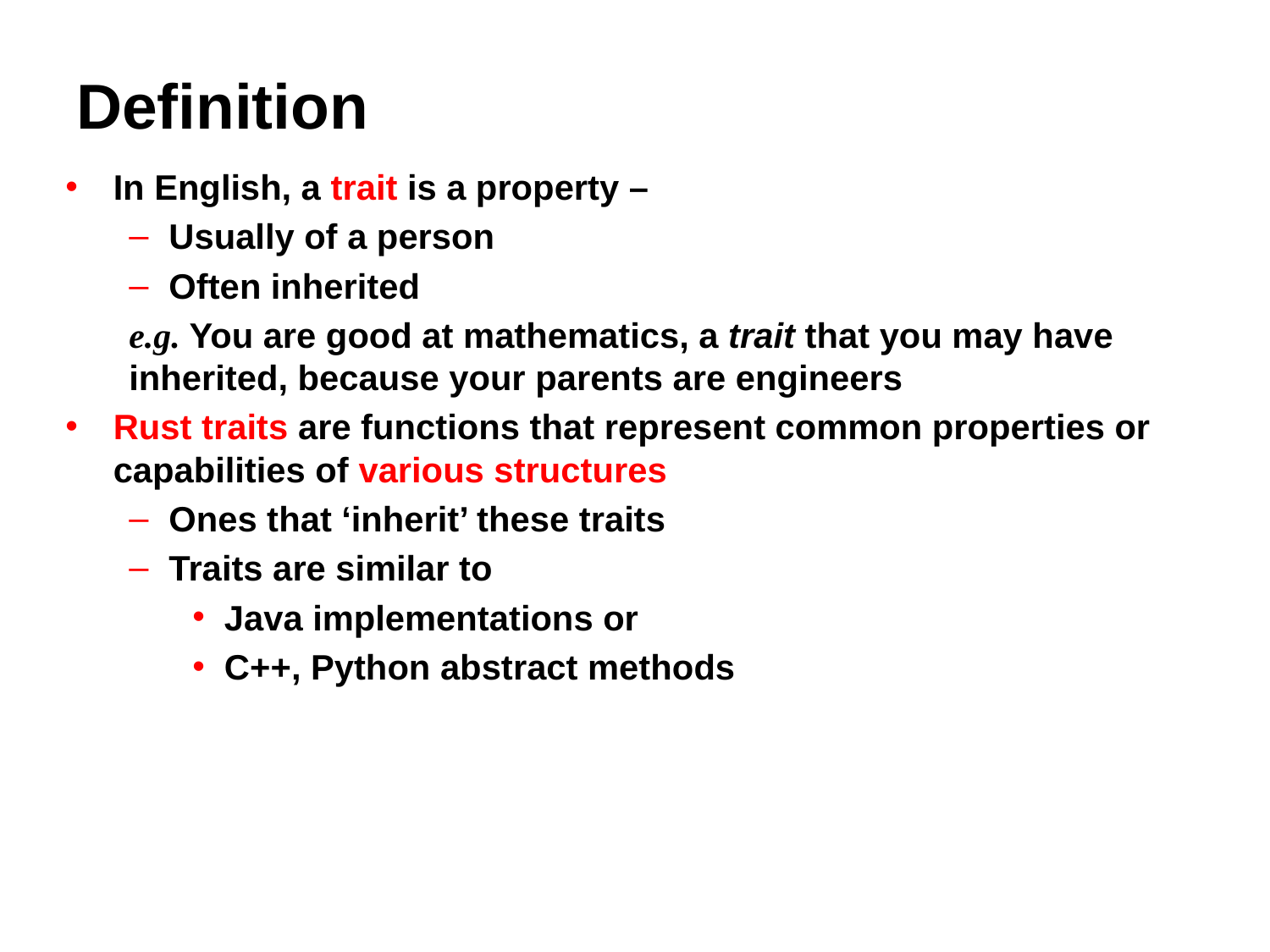

# Definition
In English, a trait is a property –
Usually of a person
Often inherited
e.g. You are good at mathematics, a trait that you may have inherited, because your parents are engineers
Rust traits are functions that represent common properties or capabilities of various structures
Ones that ‘inherit’ these traits
Traits are similar to
Java implementations or
C++, Python abstract methods